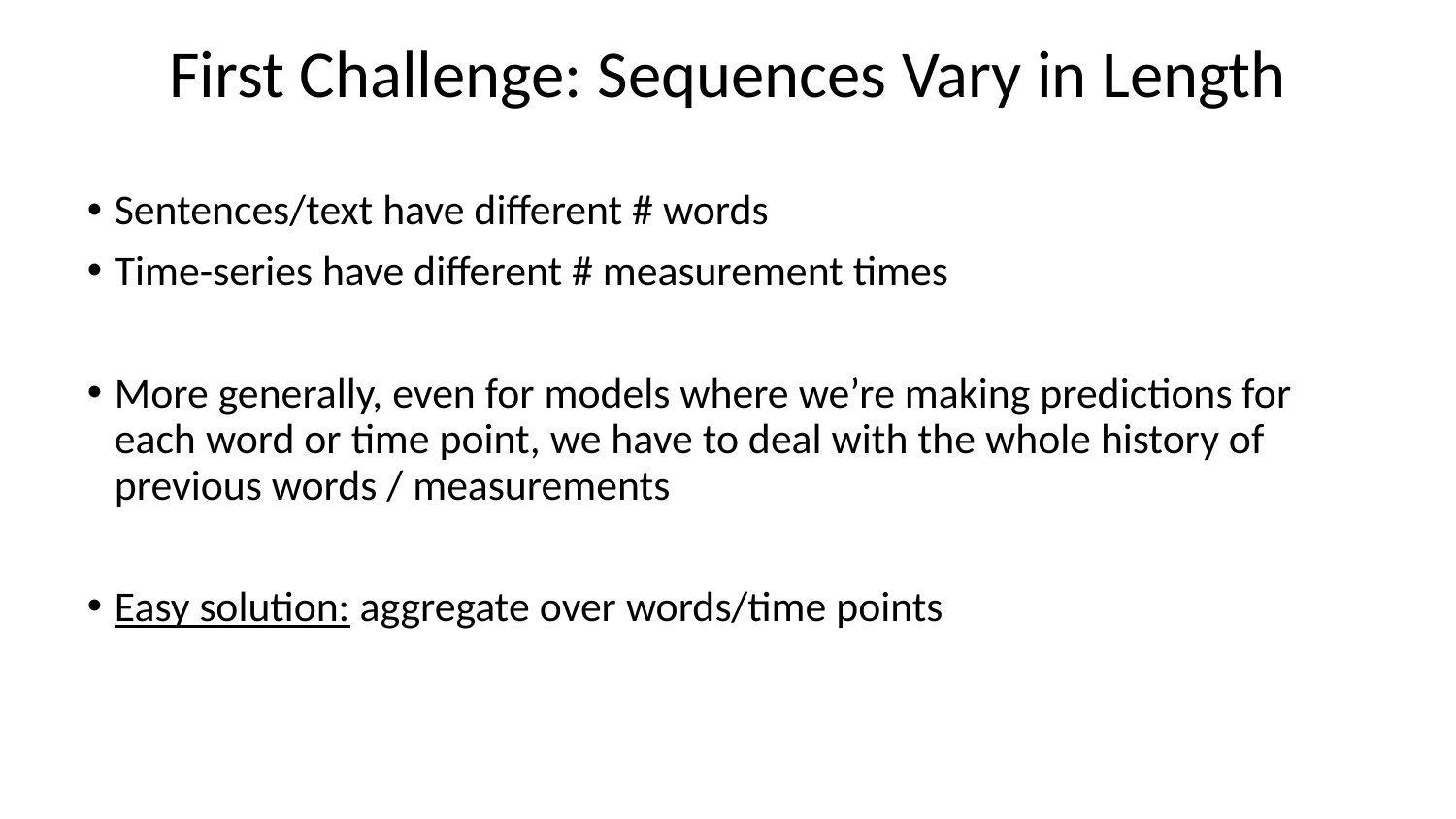

# First Challenge: Sequences Vary in Length
Sentences/text have different # words
Time-series have different # measurement times

More generally, even for models where we’re making predictions for each word or time point, we have to deal with the whole history of previous words / measurements

Easy solution: aggregate over words/time points